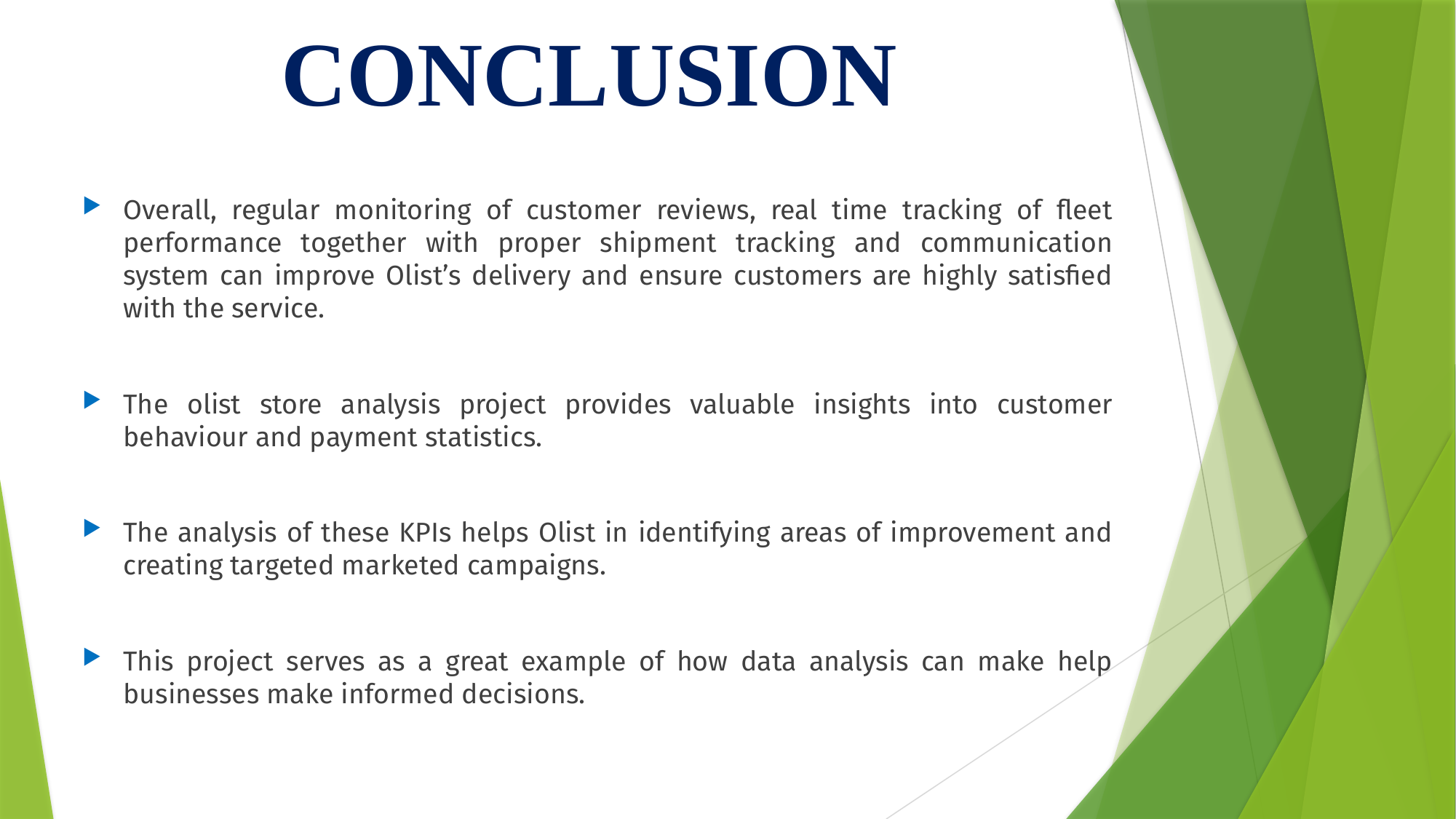

# CONCLUSION
Overall, regular monitoring of customer reviews, real time tracking of fleet performance together with proper shipment tracking and communication system can improve Olist’s delivery and ensure customers are highly satisfied with the service.

The olist store analysis project provides valuable insights into customer behaviour and payment statistics.

The analysis of these KPIs helps Olist in identifying areas of improvement and creating targeted marketed campaigns.

This project serves as a great example of how data analysis can make help businesses make informed decisions.